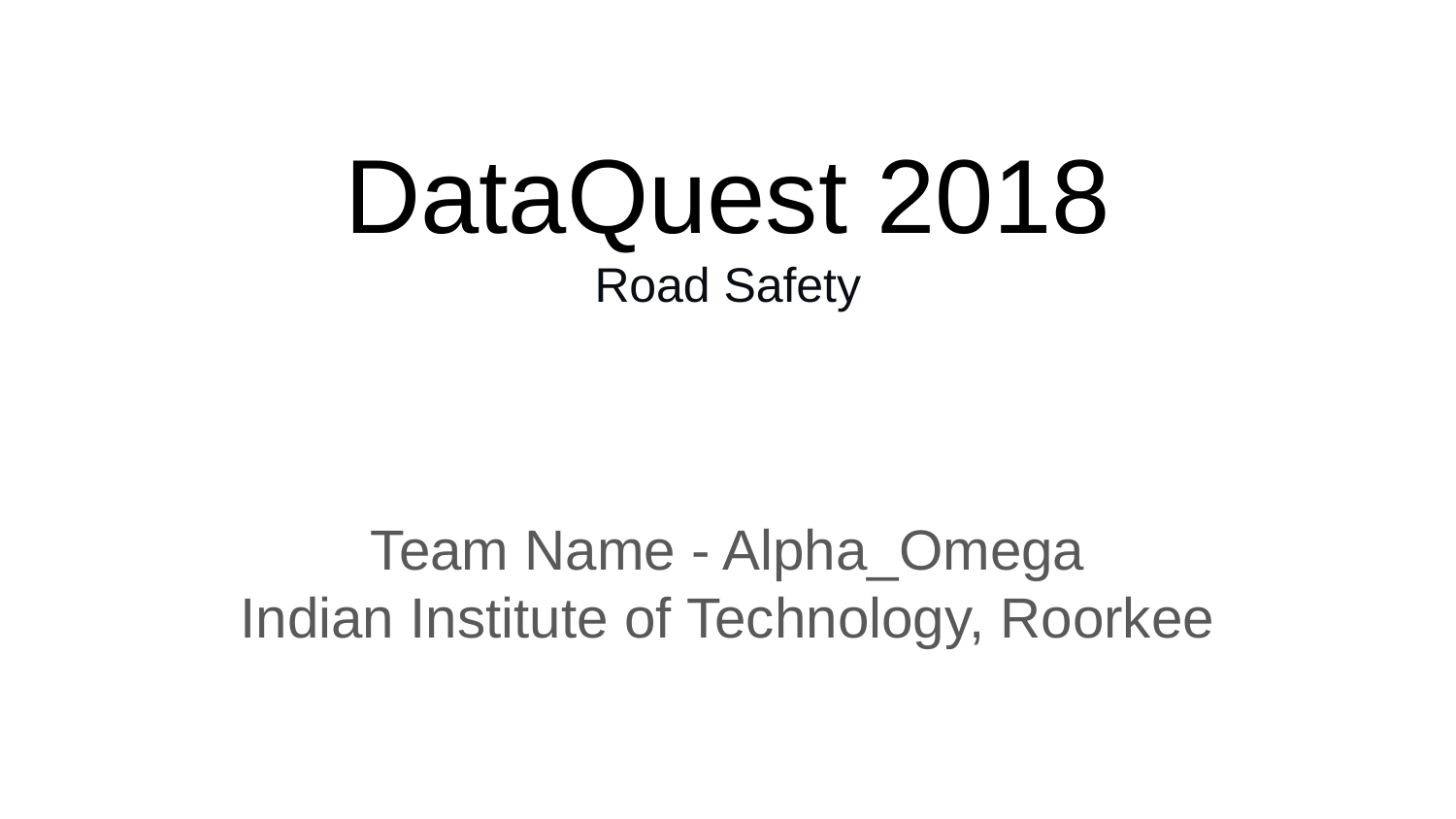

# DataQuest 2018
Road Safety
Team Name - Alpha_Omega
Indian Institute of Technology, Roorkee